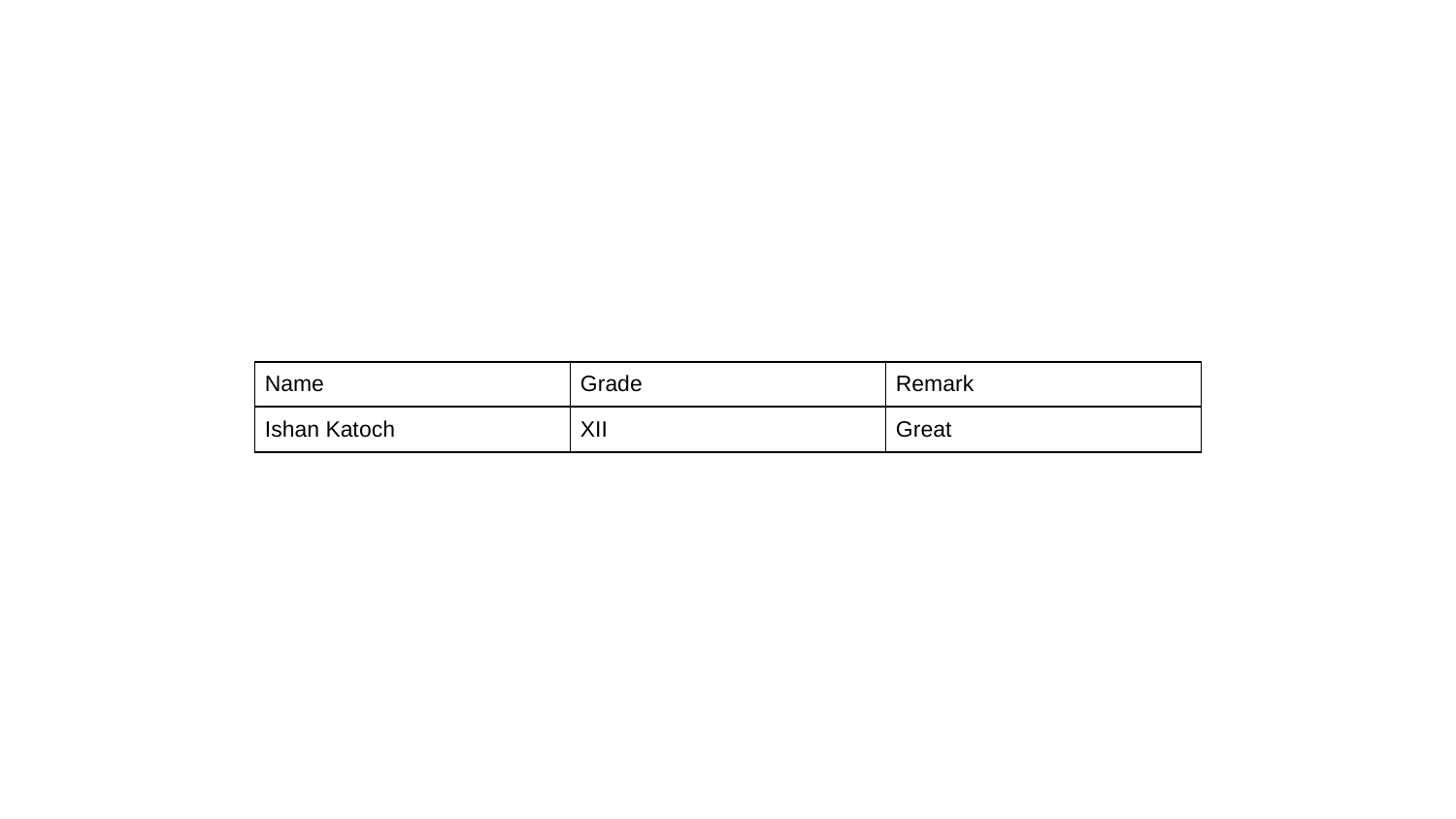

| Name | Grade | Remark |
| --- | --- | --- |
| Ishan Katoch | XII | Great |